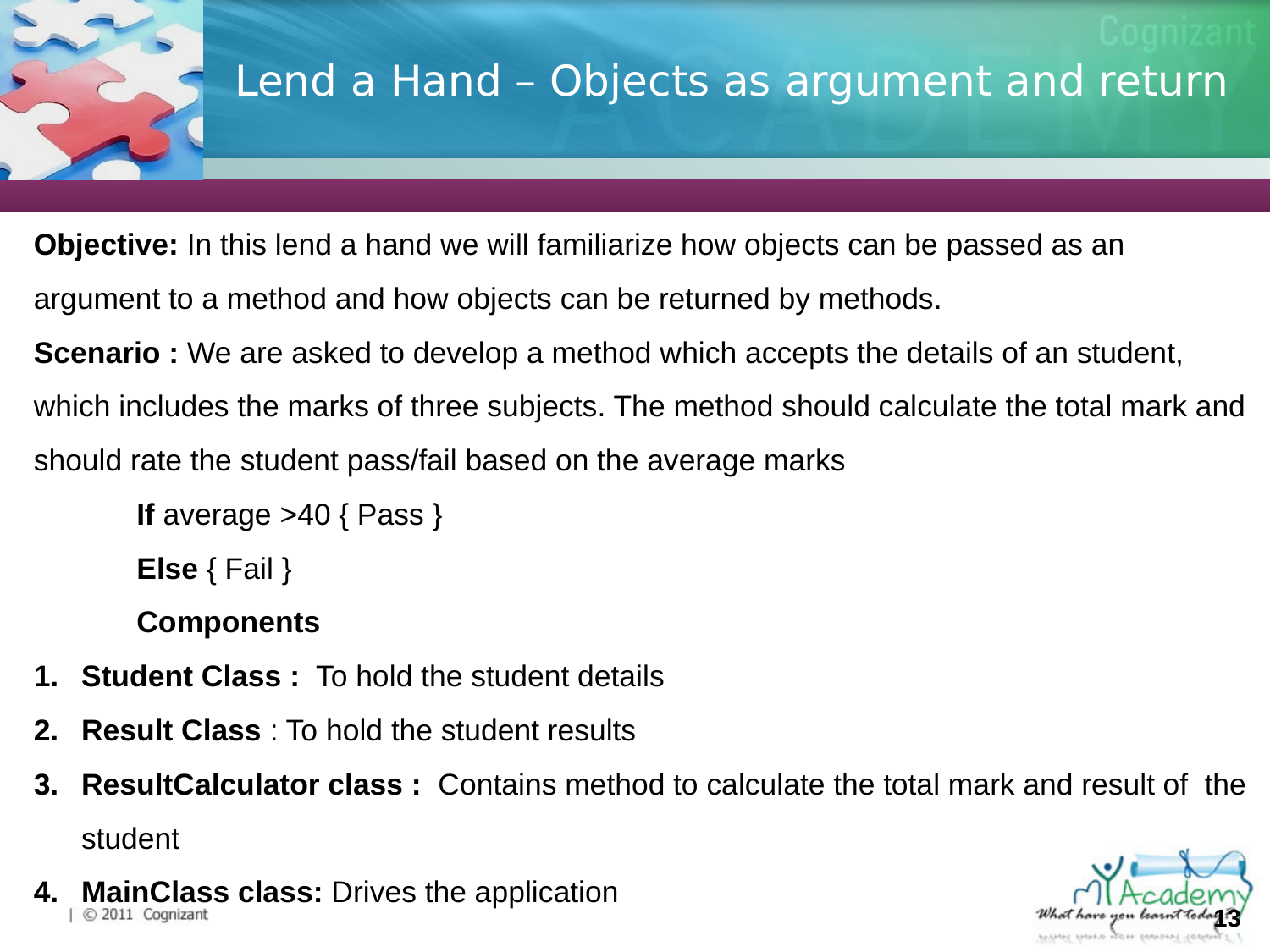

# Lend a Hand – Objects as argument and return
Objective: In this lend a hand we will familiarize how objects can be passed as an argument to a method and how objects can be returned by methods.
Scenario : We are asked to develop a method which accepts the details of an student, which includes the marks of three subjects. The method should calculate the total mark and should rate the student pass/fail based on the average marks
If average >40 { Pass }
Else { Fail }
Components
Student Class :  To hold the student details
Result Class : To hold the student results
ResultCalculator class :  Contains method to calculate the total mark and result of  the student
MainClass class: Drives the application
13